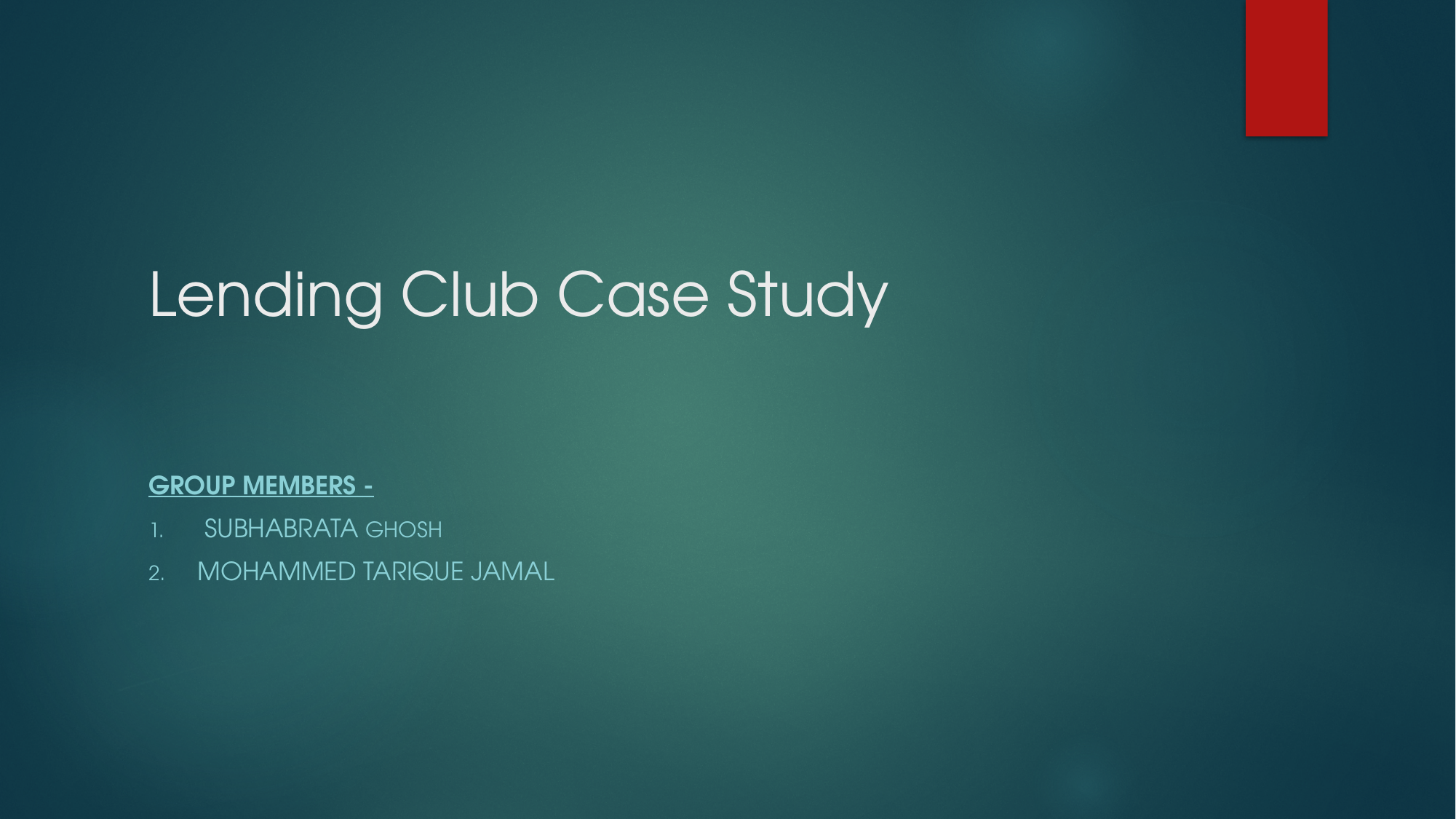

# Lending Club Case Study
Group members -
 Subhabrata ghosh
Mohammed Tarique Jamal